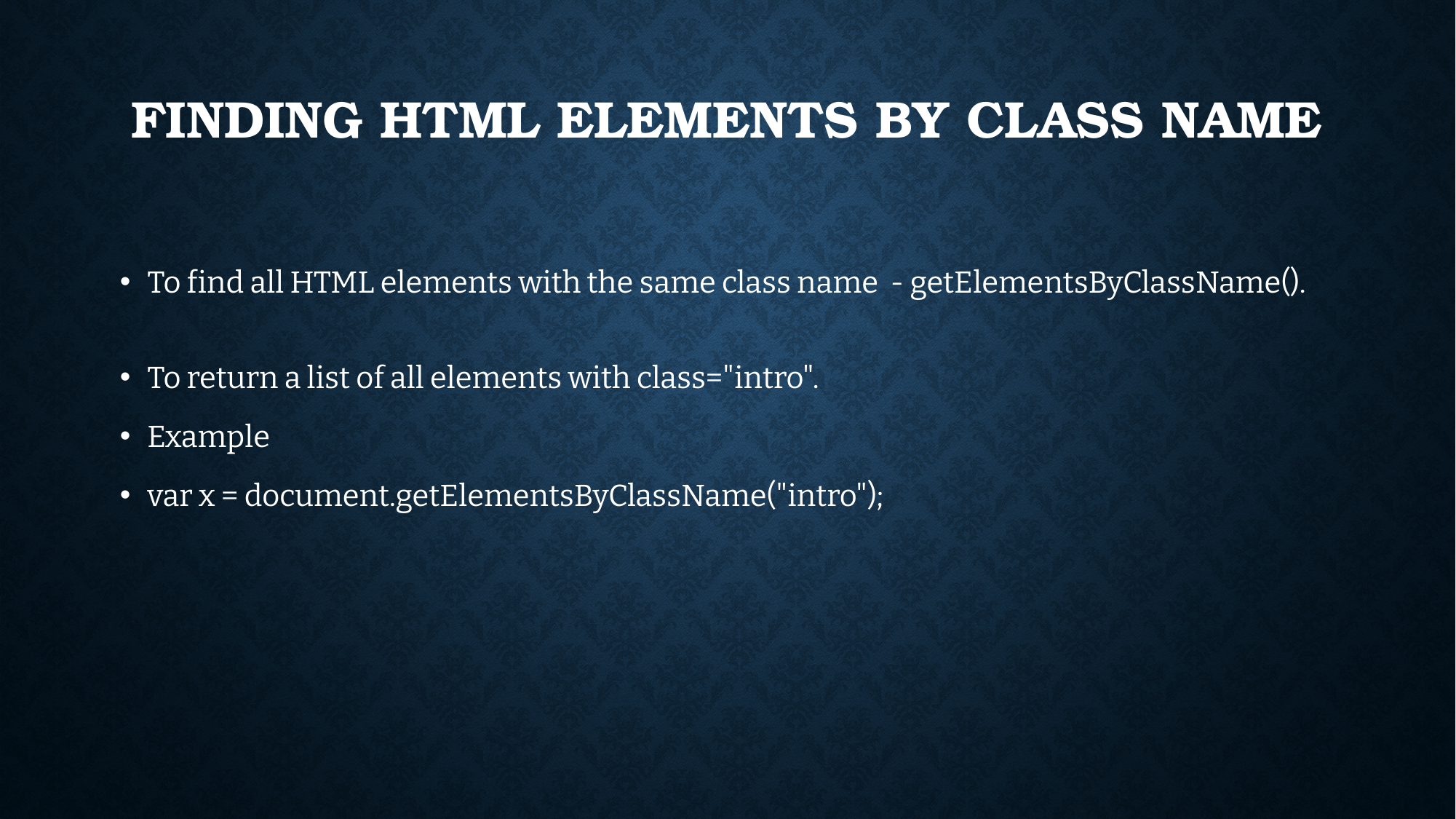

# Finding HTML Elements by Class Name
To find all HTML elements with the same class name  - getElementsByClassName().
To return a list of all elements with class="intro".
Example
var x = document.getElementsByClassName("intro");